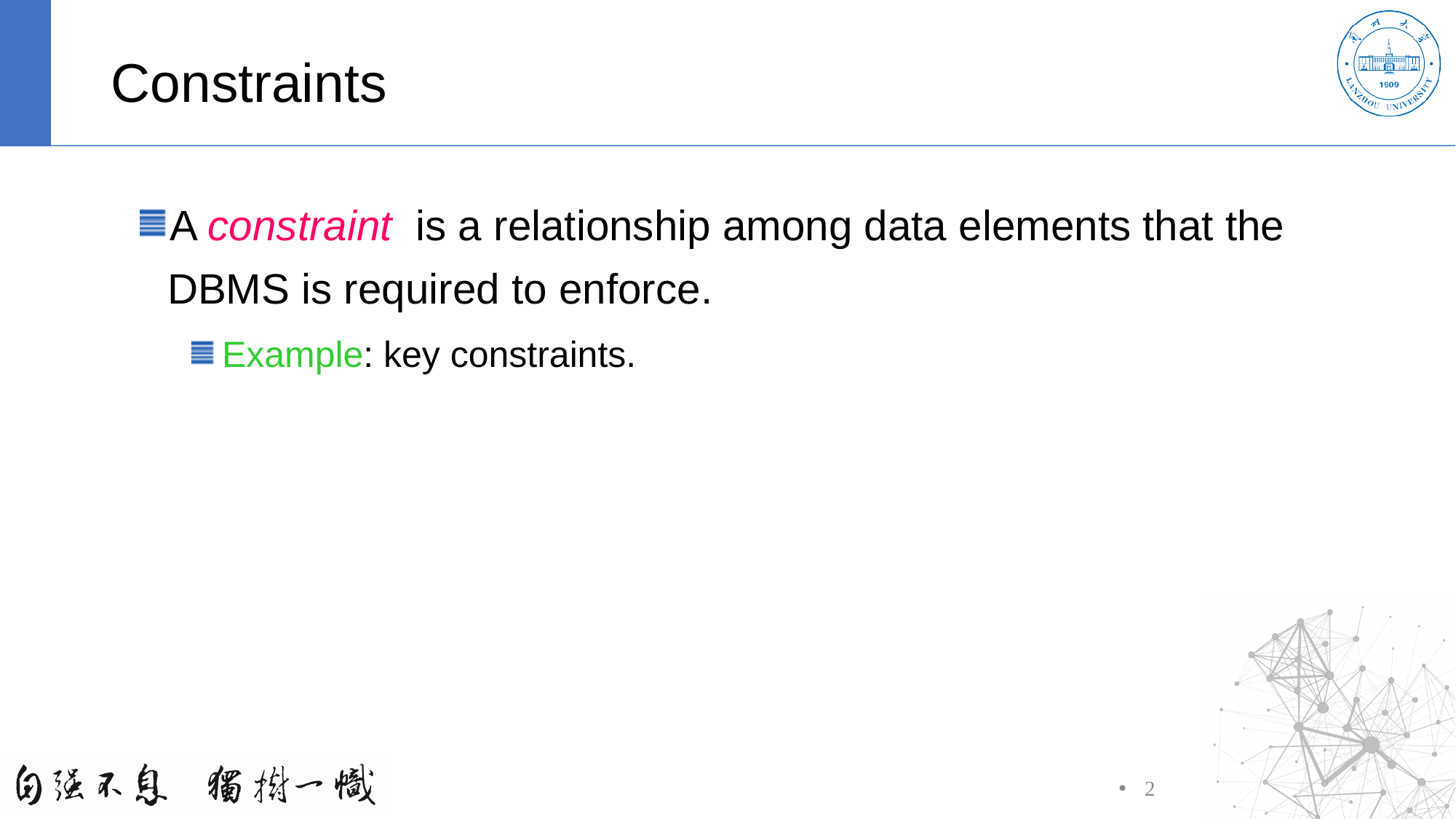

# Constraints
A constraint  is a relationship among data elements that the DBMS is required to enforce.
Example: key constraints.

2